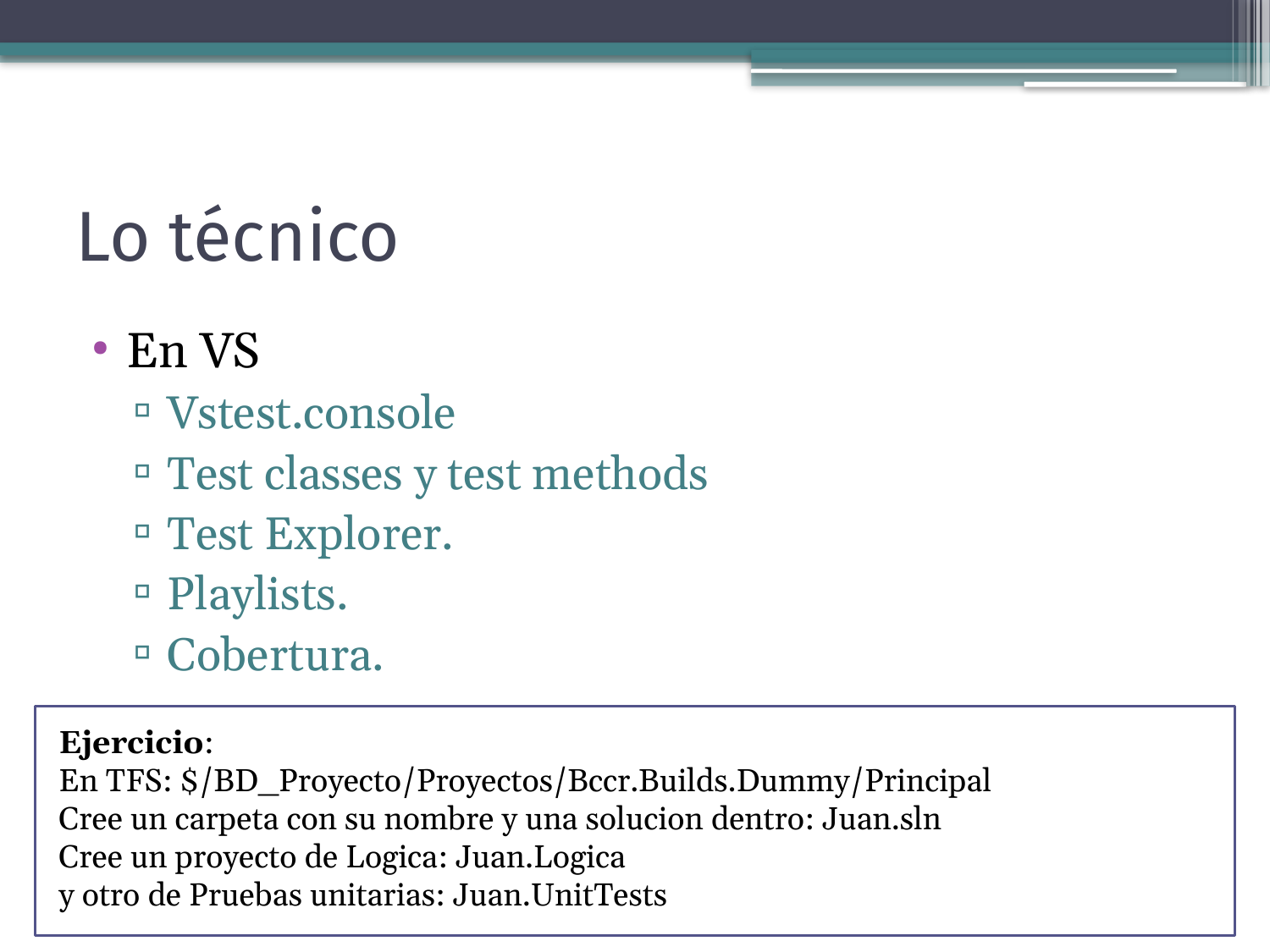

# Lo técnico
En VS
Vstest.console
Test classes y test methods
Test Explorer.
Playlists.
Cobertura.

Ejercicio:
En TFS: $/BD_Proyecto/Proyectos/Bccr.Builds.Dummy/Principal
Cree un carpeta con su nombre y una solucion dentro: Juan.sln
Cree un proyecto de Logica: Juan.Logica
y otro de Pruebas unitarias: Juan.UnitTests